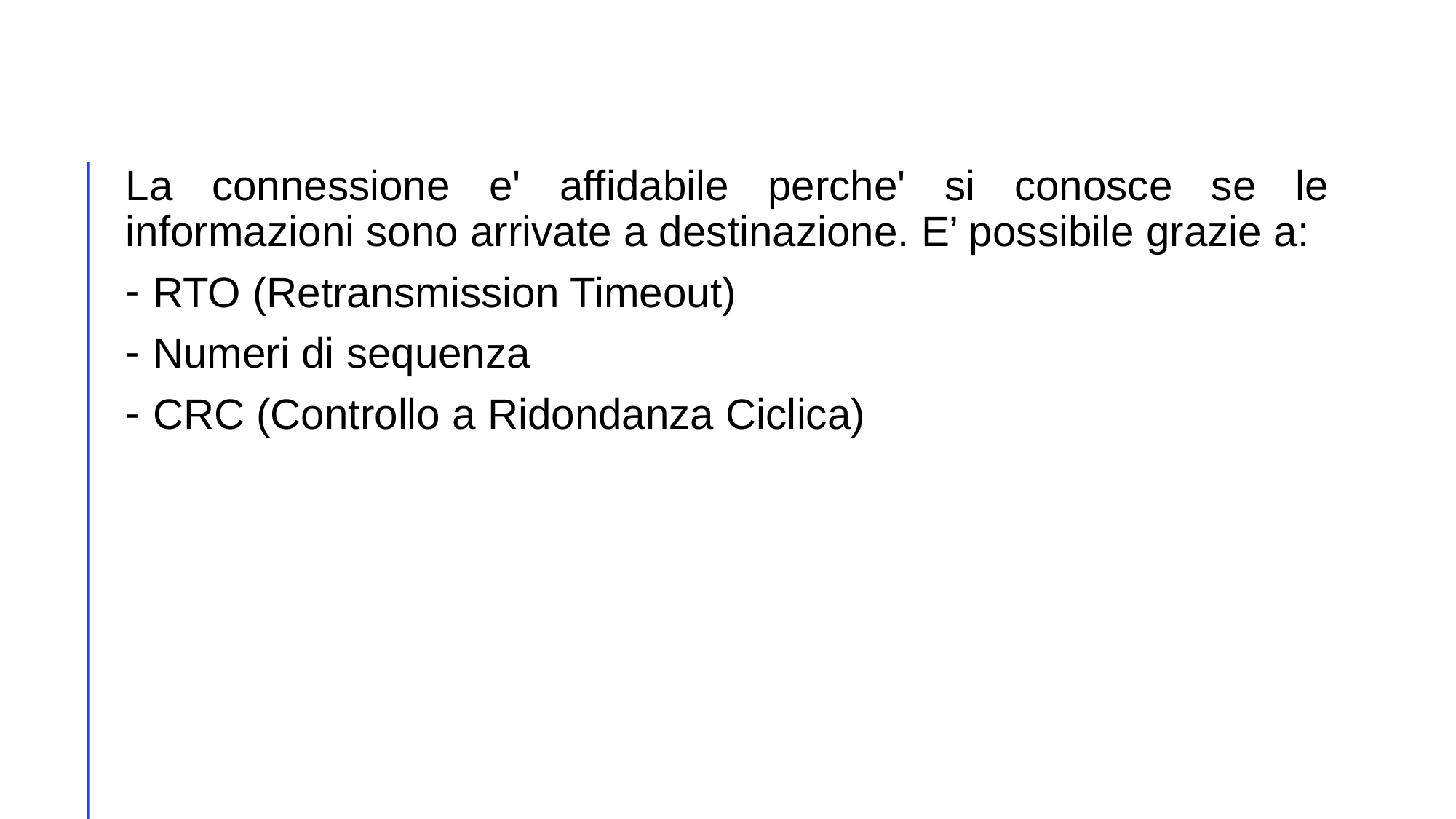

La connessione e' affidabile perche' si conosce se le informazioni sono arrivate a destinazione. E’ possibile grazie a:
RTO (Retransmission Timeout)
Numeri di sequenza
CRC (Controllo a Ridondanza Ciclica)